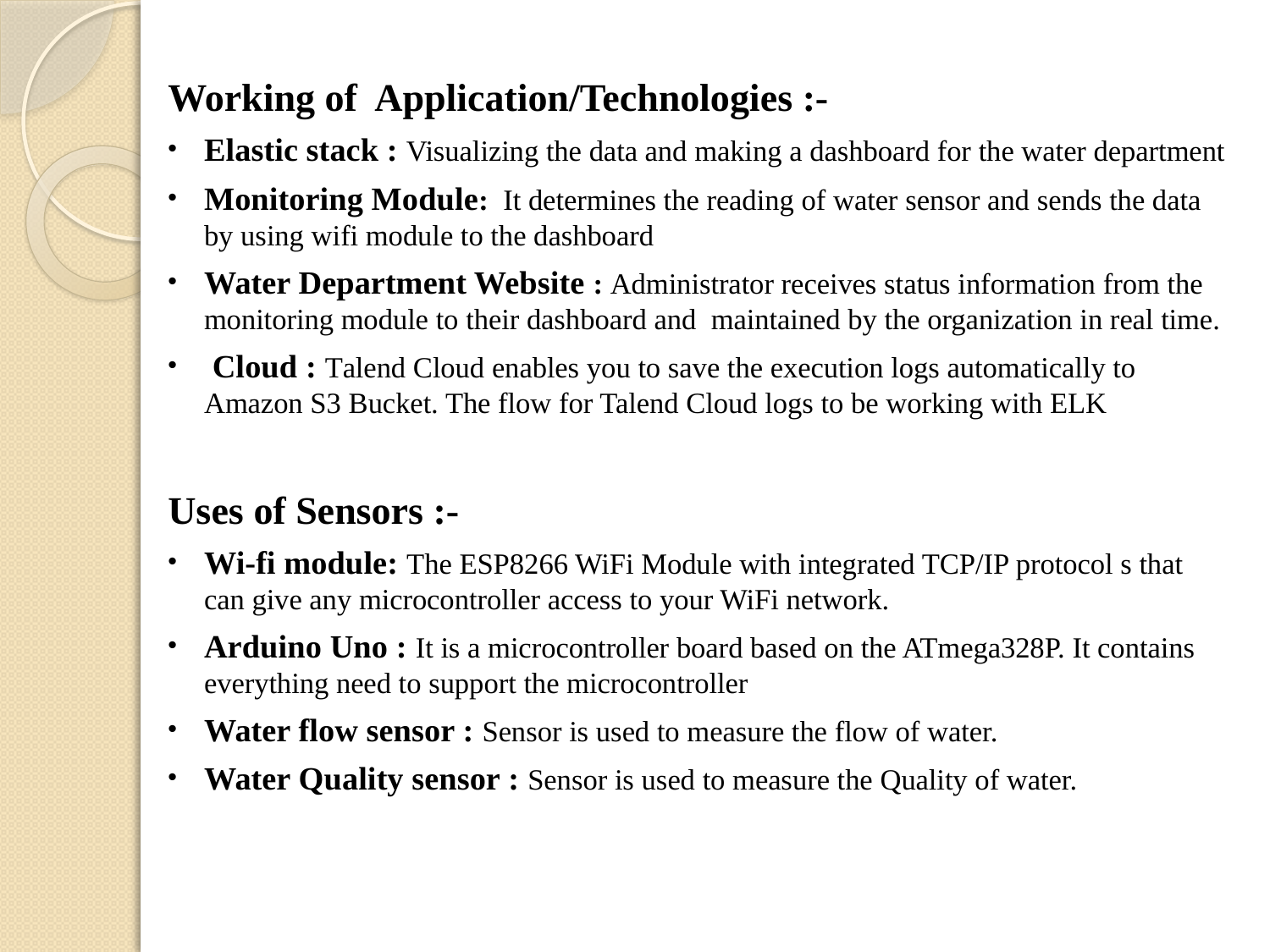

Working of  Application/Technologies :-
Elastic stack : Visualizing the data and making a dashboard for the water department
Monitoring Module:  It determines the reading of water sensor and sends the data by using wifi module to the dashboard
Water Department Website : Administrator receives status information from the monitoring module to their dashboard and  maintained by the organization in real time.
 Cloud : Talend Cloud enables you to save the execution logs automatically to Amazon S3 Bucket. The flow for Talend Cloud logs to be working with ELK

Uses of Sensors :-
Wi-fi module: The ESP8266 WiFi Module with integrated TCP/IP protocol s that can give any microcontroller access to your WiFi network.
Arduino Uno : It is a microcontroller board based on the ATmega328P. It contains everything need to support the microcontroller
Water flow sensor : Sensor is used to measure the flow of water.
Water Quality sensor : Sensor is used to measure the Quality of water.